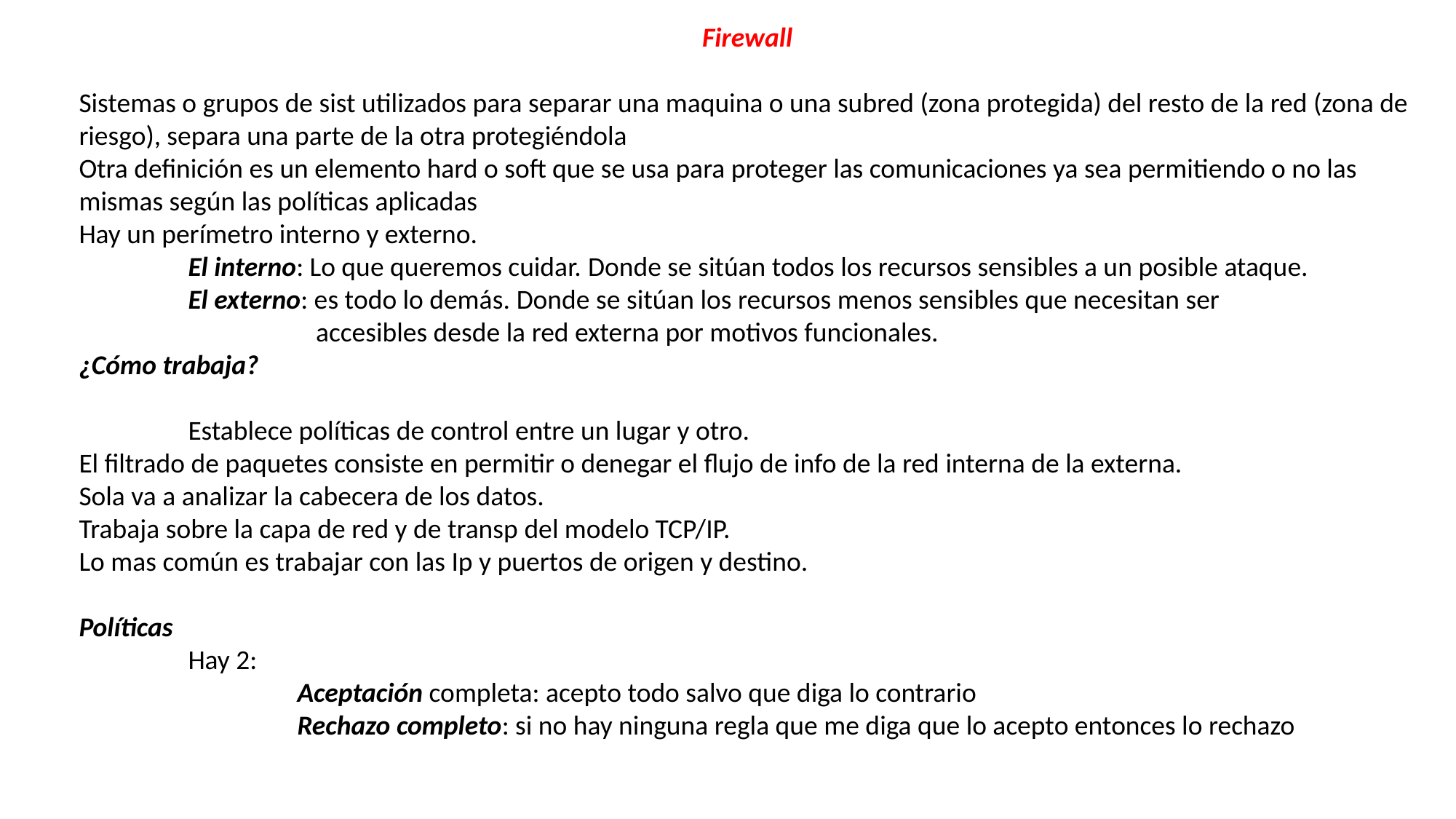

Firewall

Sistemas o grupos de sist utilizados para separar una maquina o una subred (zona protegida) del resto de la red (zona de
riesgo), separa una parte de la otra protegiéndola
Otra definición es un elemento hard o soft que se usa para proteger las comunicaciones ya sea permitiendo o no las
mismas según las políticas aplicadas
Hay un perímetro interno y externo.
	El interno: Lo que queremos cuidar. Donde se sitúan todos los recursos sensibles a un posible ataque.
	El externo: es todo lo demás. Donde se sitúan los recursos menos sensibles que necesitan ser
		   accesibles desde la red externa por motivos funcionales.
¿Cómo trabaja?

	Establece políticas de control entre un lugar y otro.
El filtrado de paquetes consiste en permitir o denegar el flujo de info de la red interna de la externa.
Sola va a analizar la cabecera de los datos.
Trabaja sobre la capa de red y de transp del modelo TCP/IP.
Lo mas común es trabajar con las Ip y puertos de origen y destino.

Políticas
	Hay 2:
		Aceptación completa: acepto todo salvo que diga lo contrario
		Rechazo completo: si no hay ninguna regla que me diga que lo acepto entonces lo rechazo